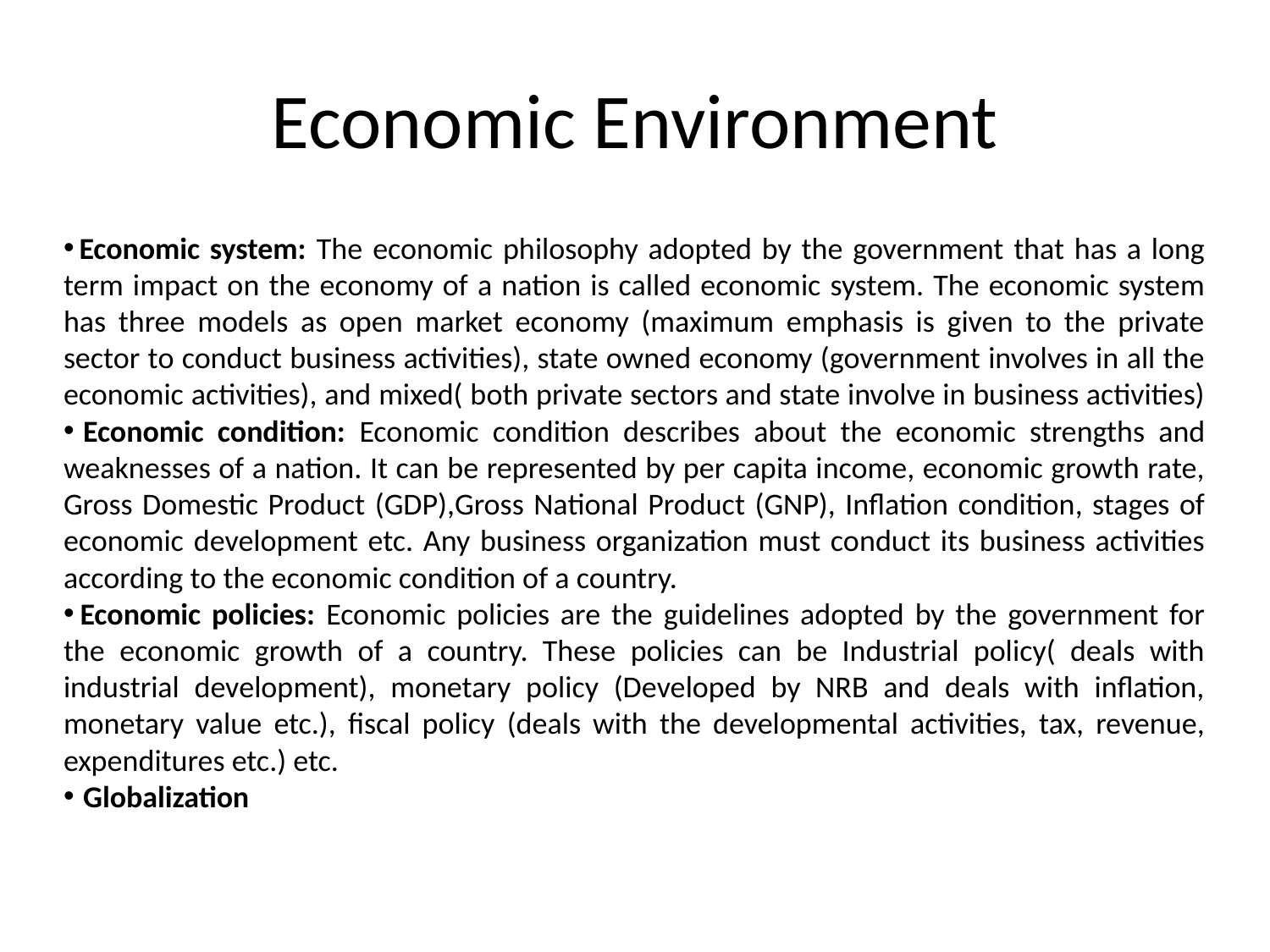

# Economic Environment
 Economic system: The economic philosophy adopted by the government that has a long term impact on the economy of a nation is called economic system. The economic system has three models as open market economy (maximum emphasis is given to the private sector to conduct business activities), state owned economy (government involves in all the economic activities), and mixed( both private sectors and state involve in business activities)
 Economic condition: Economic condition describes about the economic strengths and weaknesses of a nation. It can be represented by per capita income, economic growth rate, Gross Domestic Product (GDP),Gross National Product (GNP), Inflation condition, stages of economic development etc. Any business organization must conduct its business activities according to the economic condition of a country.
 Economic policies: Economic policies are the guidelines adopted by the government for the economic growth of a country. These policies can be Industrial policy( deals with industrial development), monetary policy (Developed by NRB and deals with inflation, monetary value etc.), fiscal policy (deals with the developmental activities, tax, revenue, expenditures etc.) etc.
  Globalization